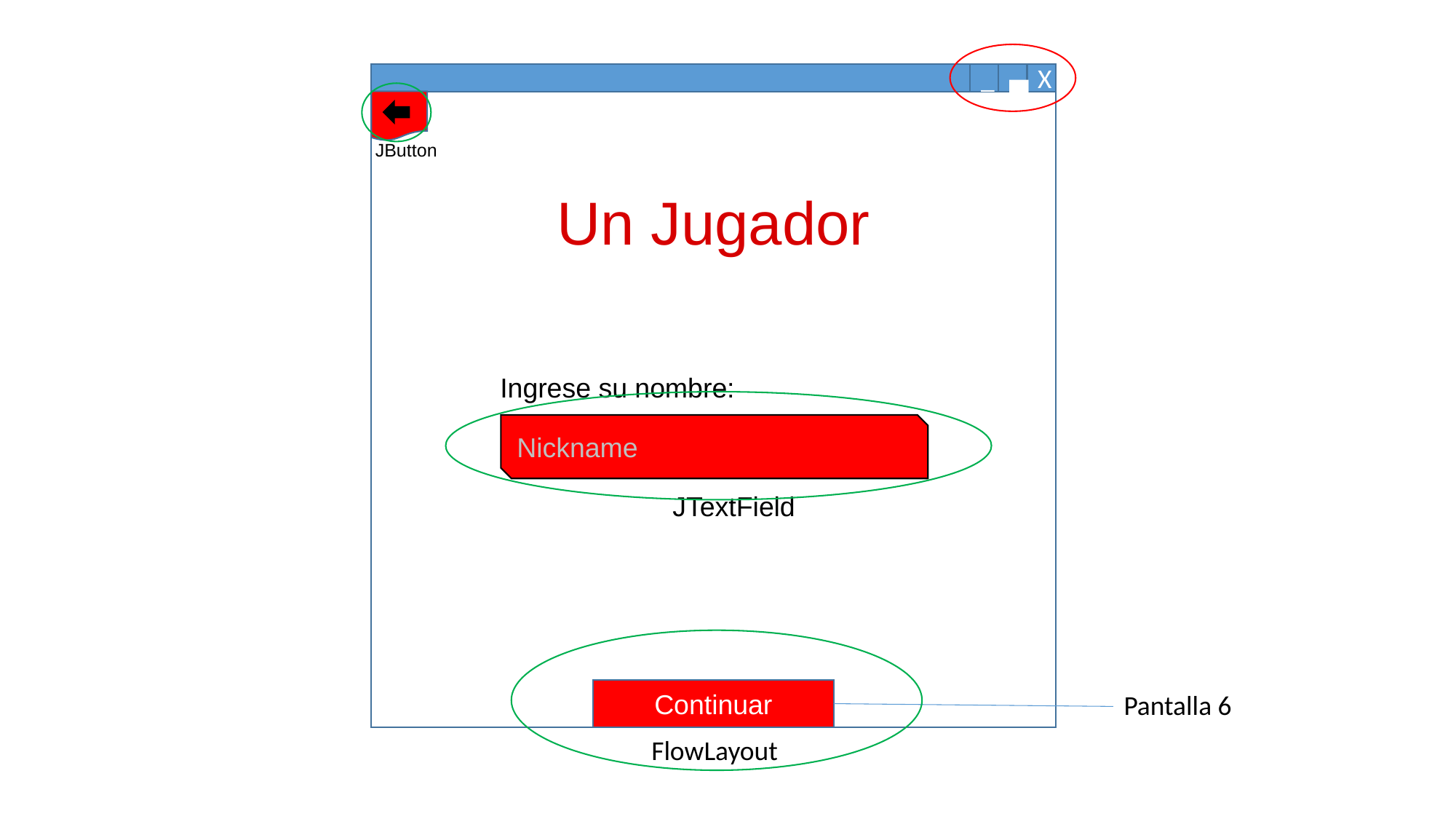

_
▄
X

JButton
Un Jugador
Ingrese su nombre:

Nickname
JTextField

Continuar
Pantalla 6
FlowLayout